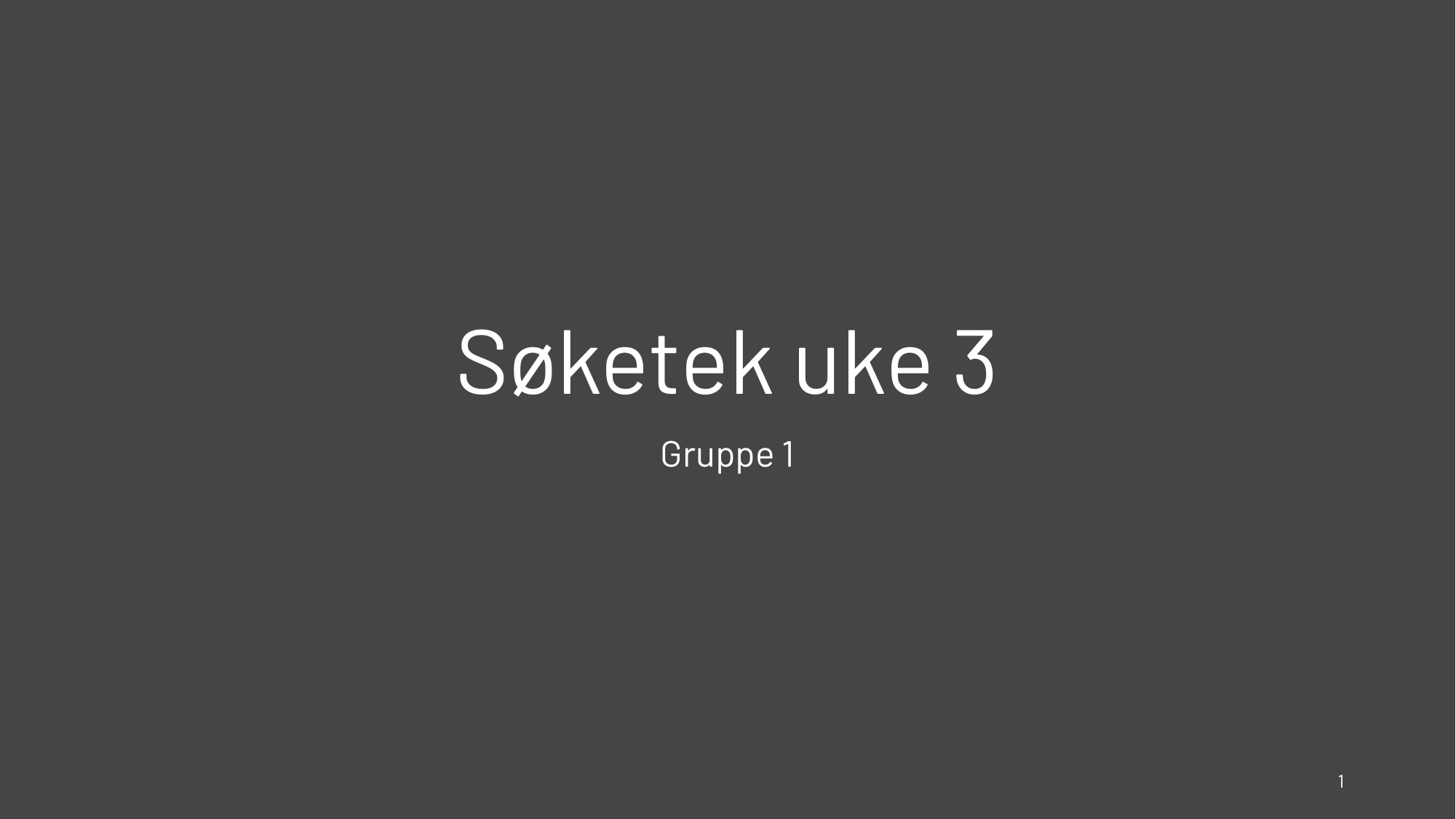

# Søketek uke 3
Gruppe 1
1